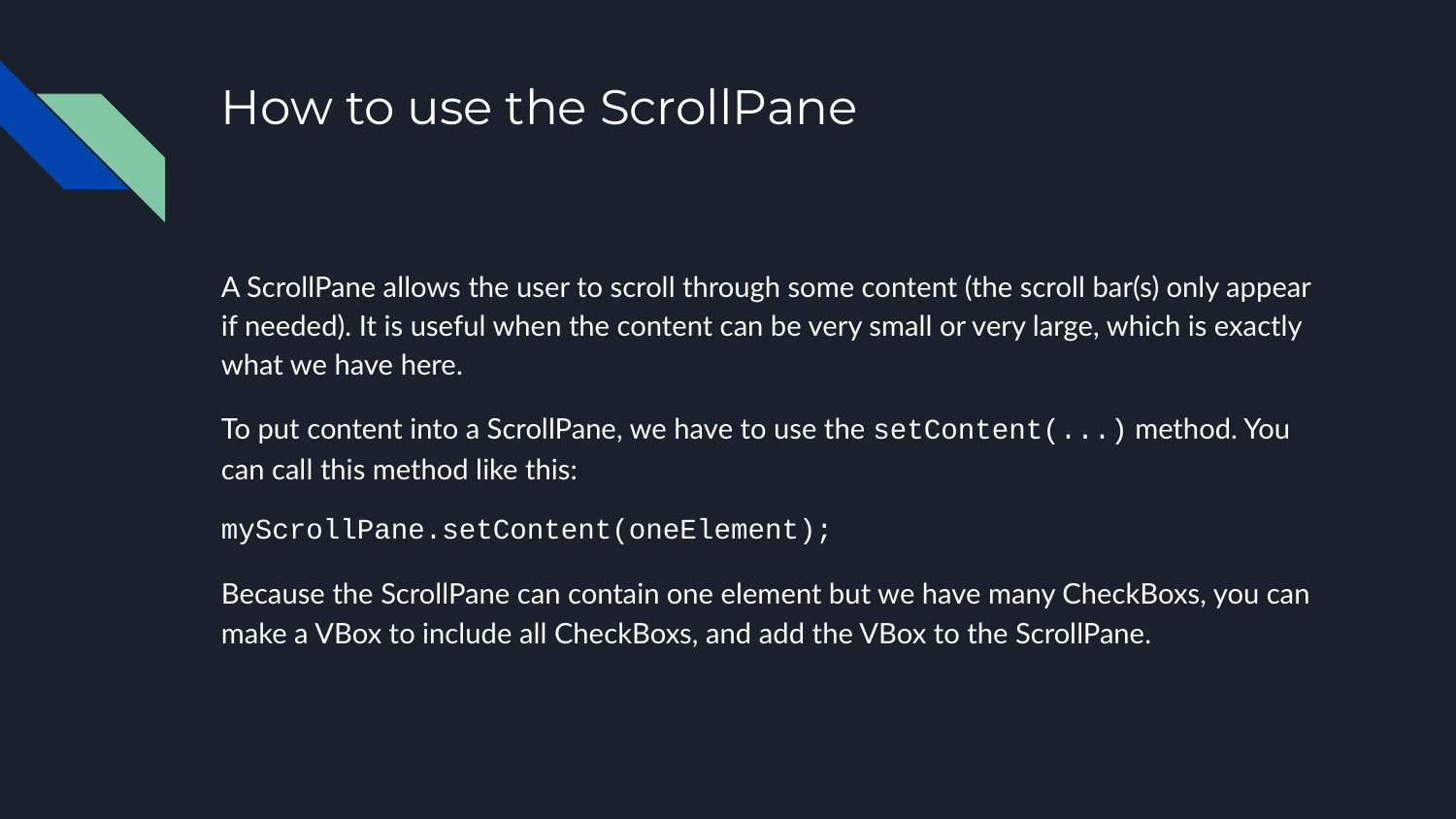

# How to use the ScrollPane
A ScrollPane allows the user to scroll through some content (the scroll bar(s) only appear if needed). It is useful when the content can be very small or very large, which is exactly what we have here.
To put content into a ScrollPane, we have to use the setContent(...) method. You can call this method like this:
myScrollPane.setContent(oneElement);
Because the ScrollPane can contain one element but we have many CheckBoxs, you can make a VBox to include all CheckBoxs, and add the VBox to the ScrollPane.